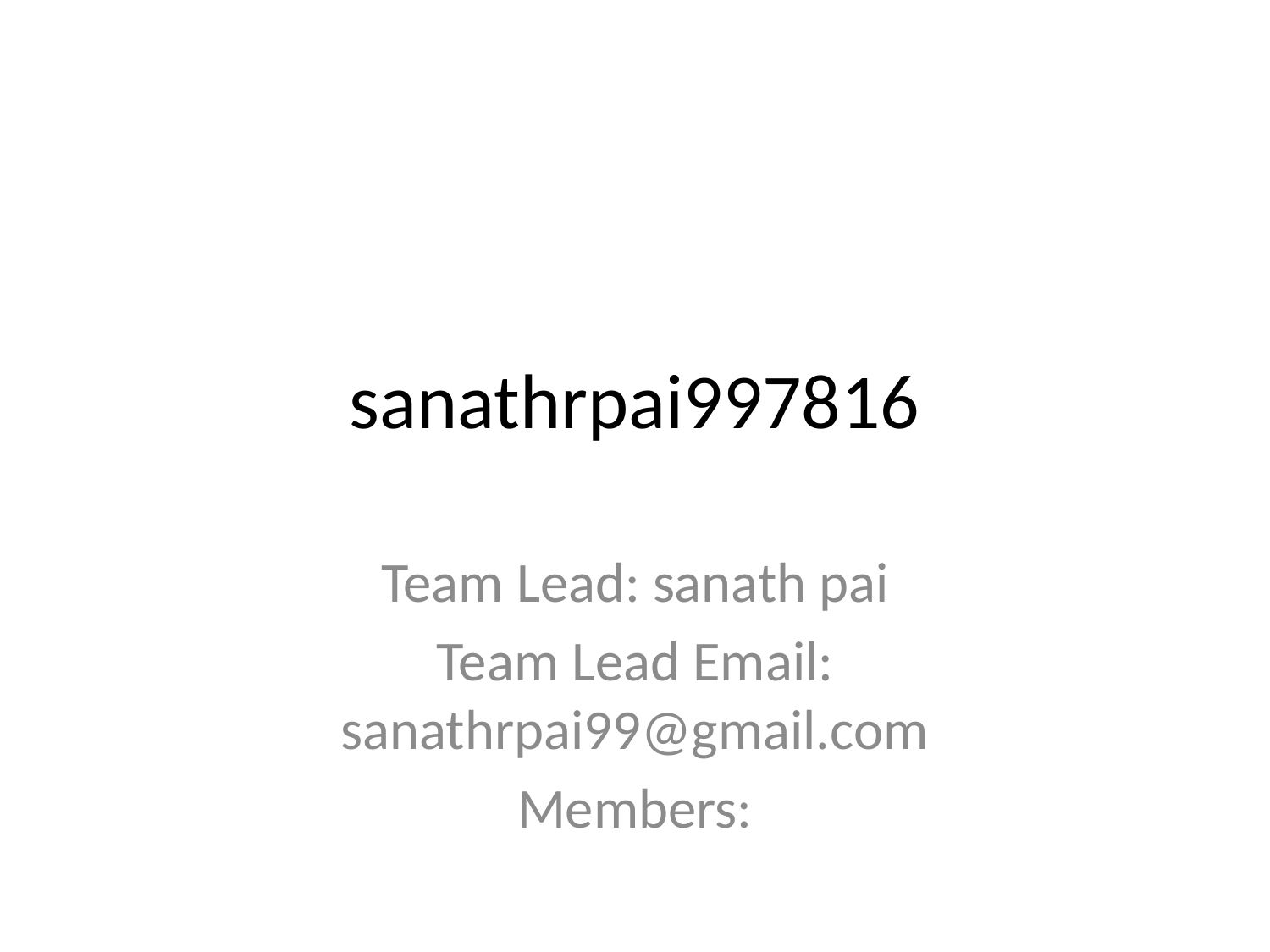

# sanathrpai997816
Team Lead: sanath pai
Team Lead Email: sanathrpai99@gmail.com
Members: